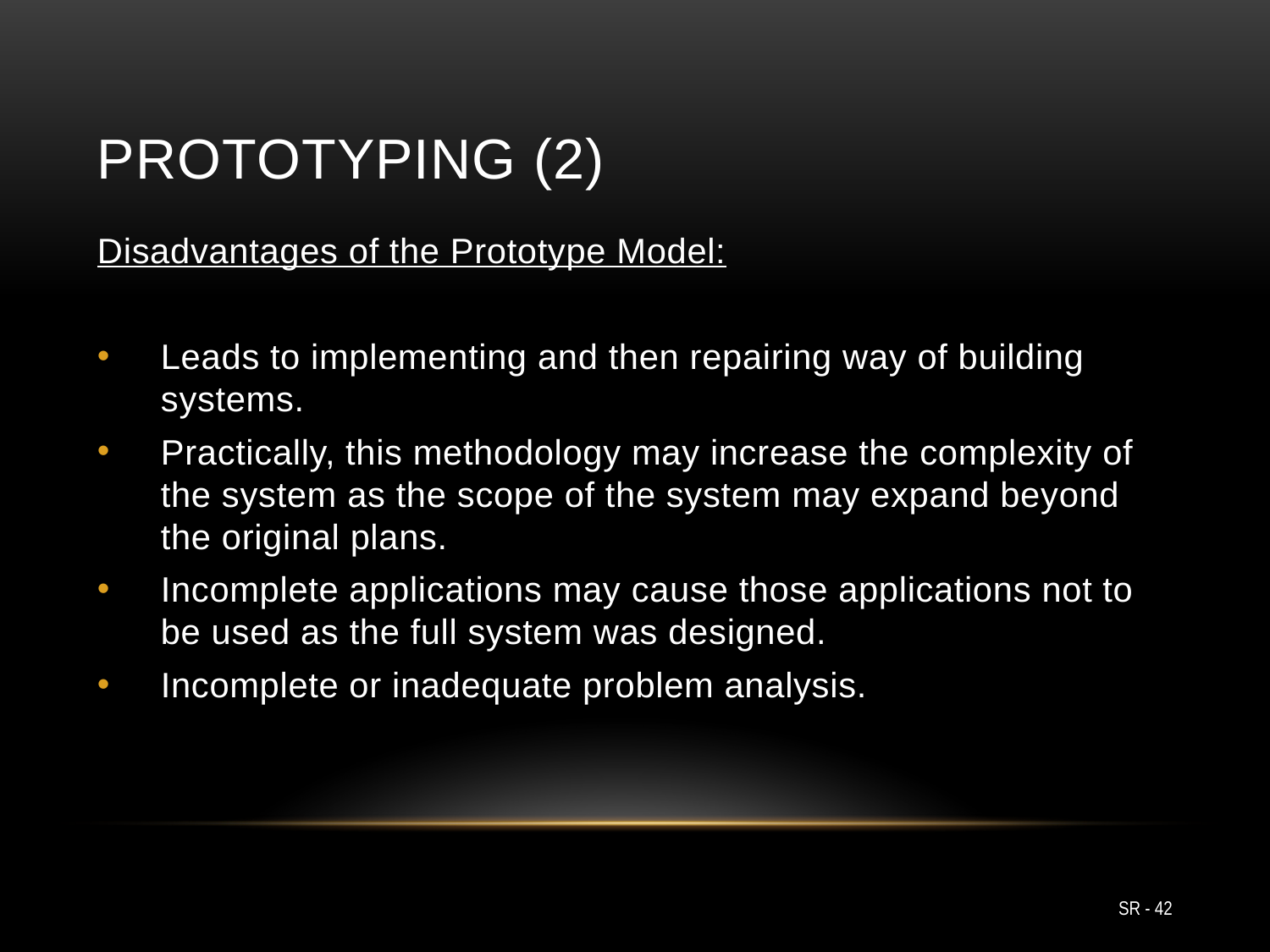

# Prototyping (2)
Disadvantages of the Prototype Model:

Leads to implementing and then repairing way of building systems.
Practically, this methodology may increase the complexity of the system as the scope of the system may expand beyond the original plans.
Incomplete applications may cause those applications not to be used as the full system was designed.
Incomplete or inadequate problem analysis.
SR - 42